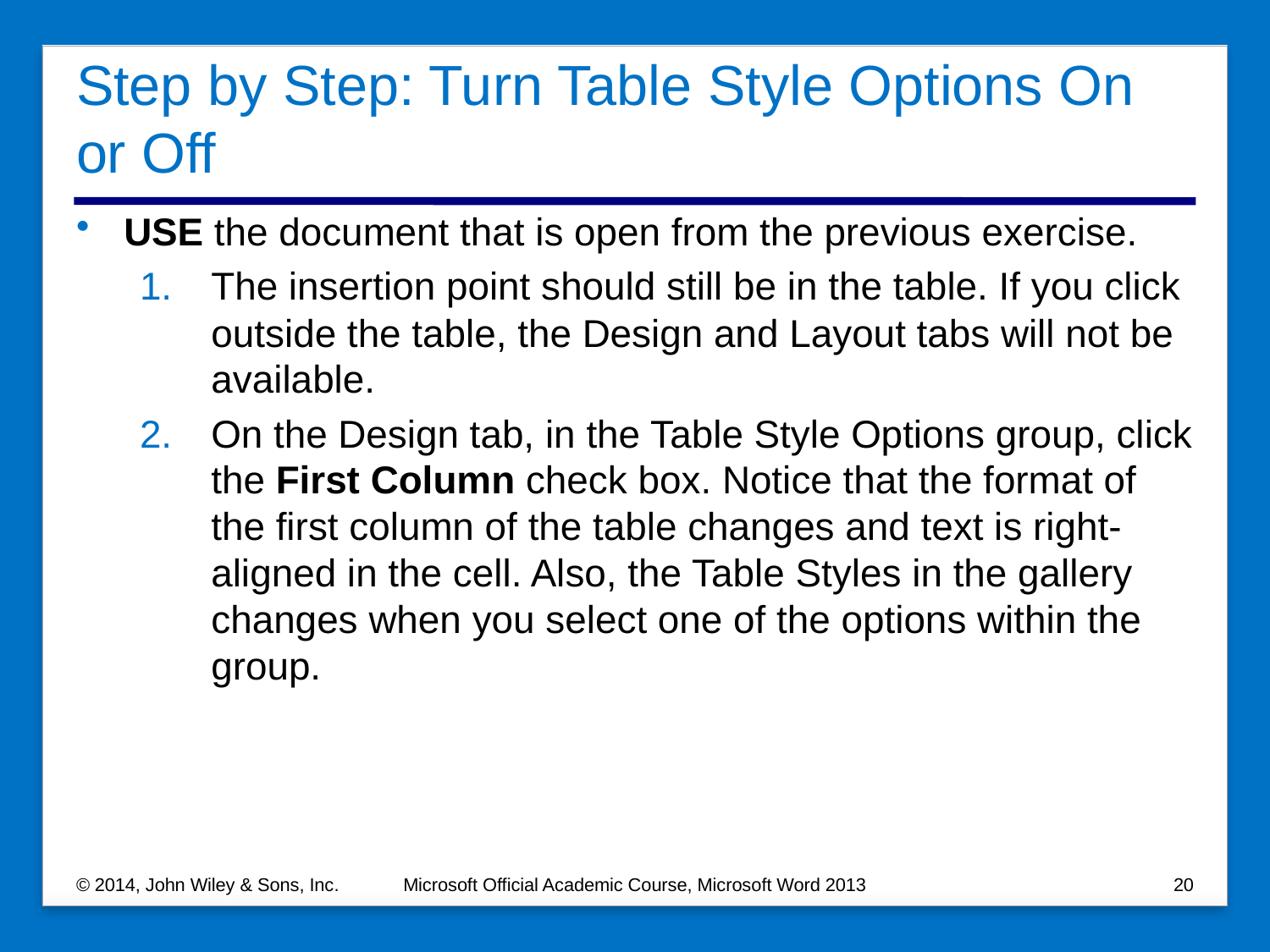

# Step by Step: Turn Table Style Options On or Off
USE the document that is open from the previous exercise.
The insertion point should still be in the table. If you click outside the table, the Design and Layout tabs will not be available.
On the Design tab, in the Table Style Options group, click the First Column check box. Notice that the format of the first column of the table changes and text is right-aligned in the cell. Also, the Table Styles in the gallery changes when you select one of the options within the group.
© 2014, John Wiley & Sons, Inc.
Microsoft Official Academic Course, Microsoft Word 2013
20